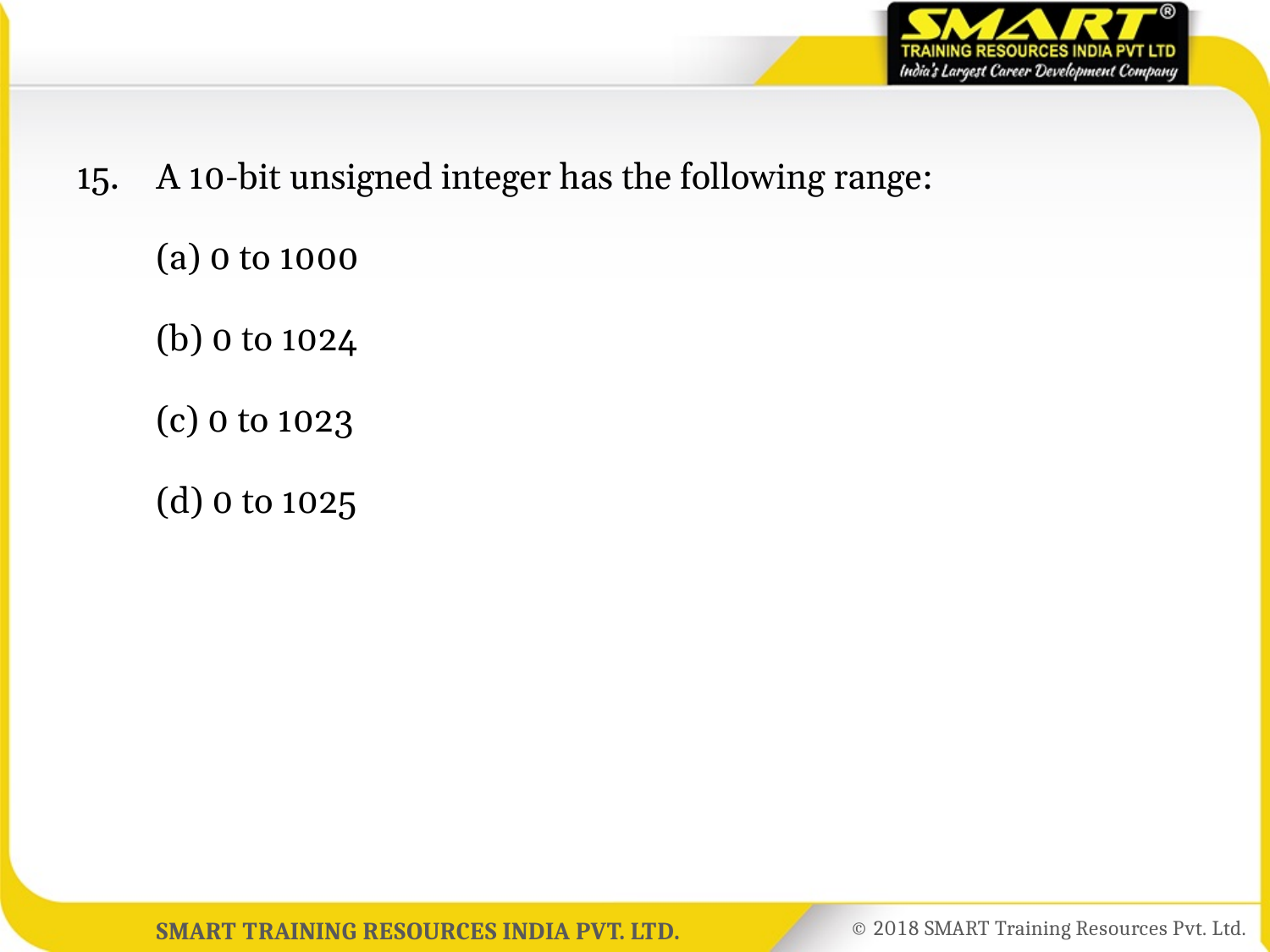

15.	A 10-bit unsigned integer has the following range:
	(a) 0 to 1000
	(b) 0 to 1024
	(c) 0 to 1023
	(d) 0 to 1025